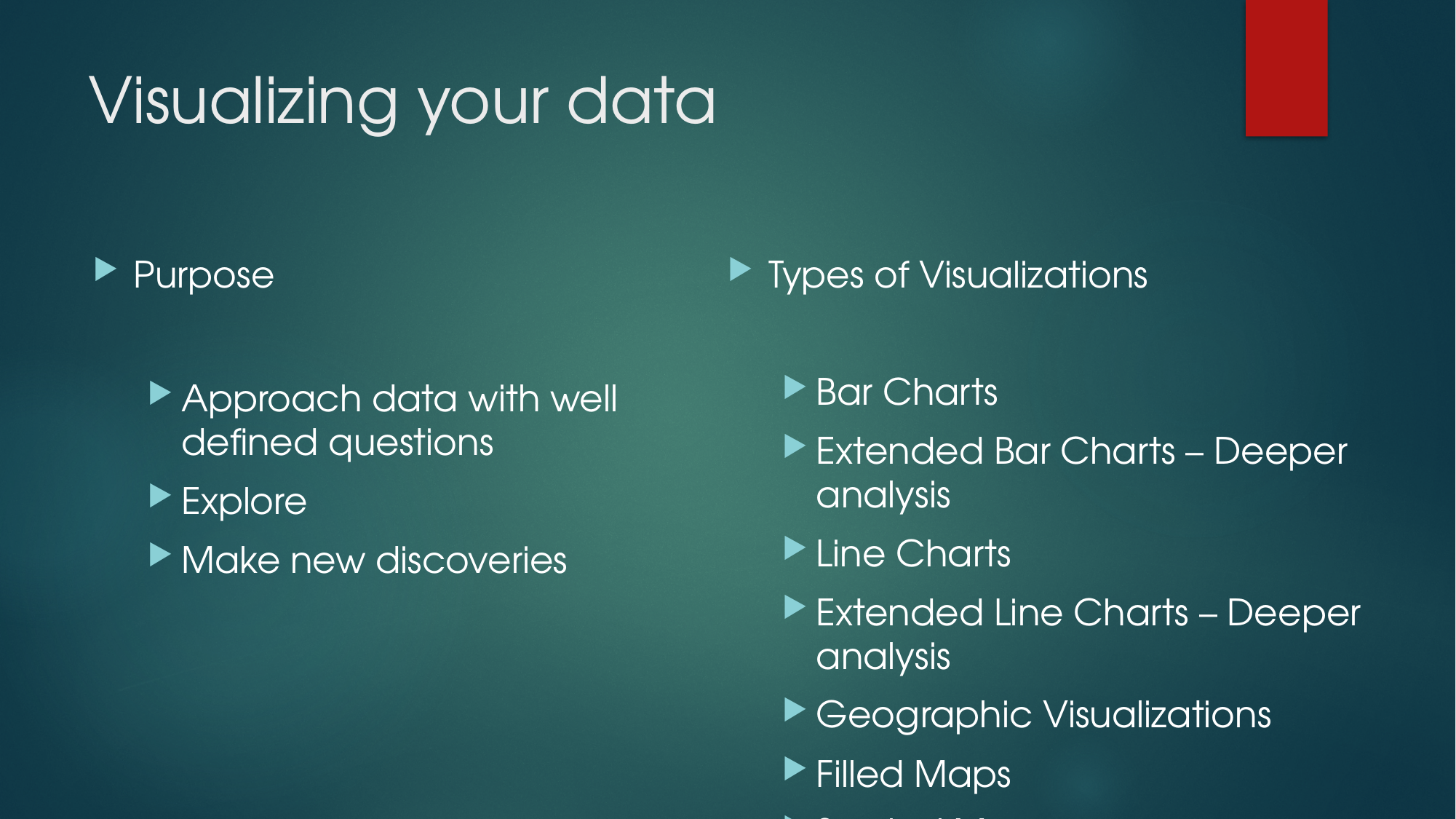

# Visualizing your data
Purpose

Approach data with well defined questions
Explore
Make new discoveries

Types of Visualizations

Bar Charts
Extended Bar Charts – Deeper analysis
Line Charts
Extended Line Charts – Deeper analysis
Geographic Visualizations
Filled Maps
Symbol Maps